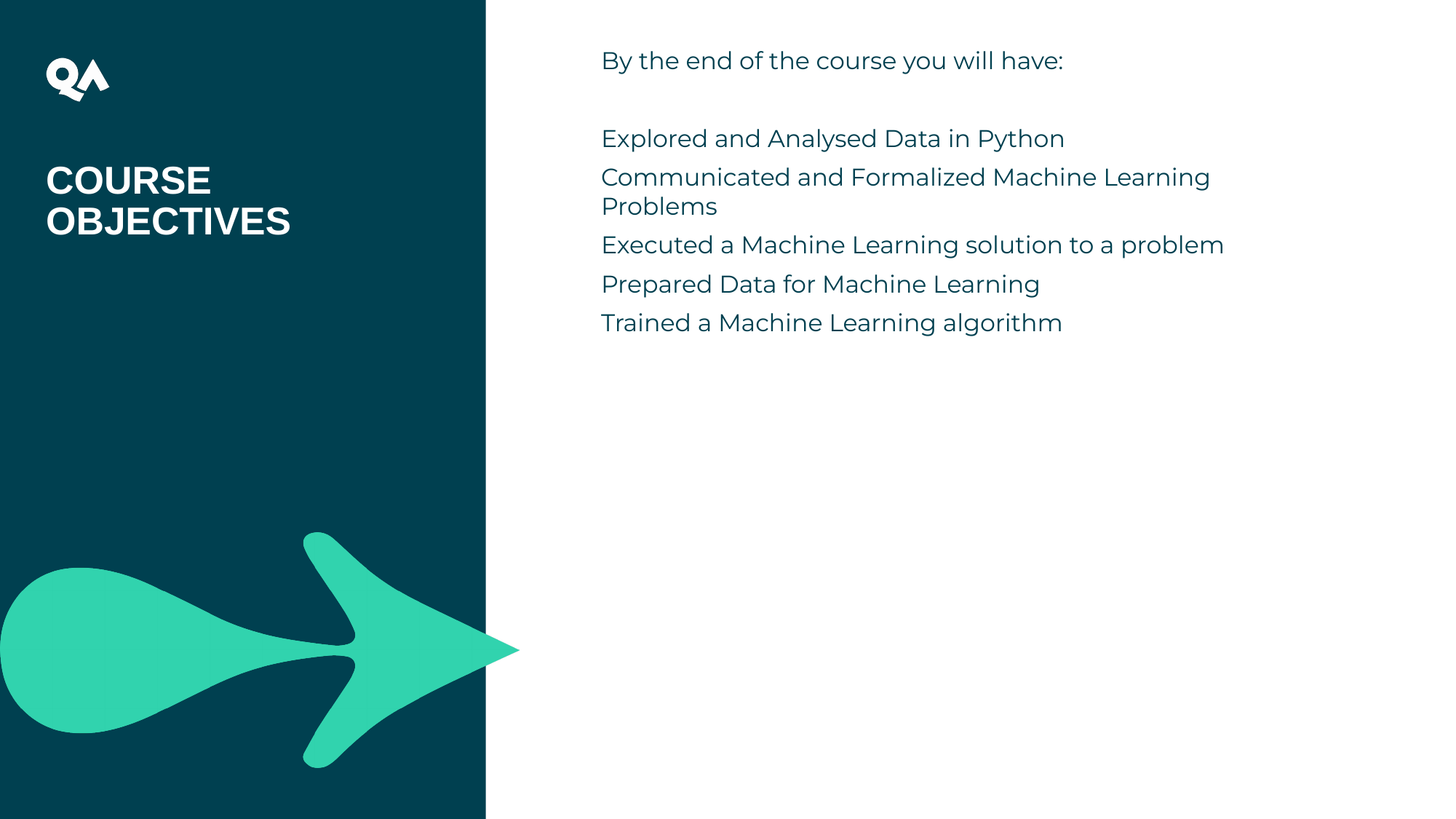

By the end of the course you will have:

Explored and Analysed Data in Python
Communicated and Formalized Machine Learning Problems
Executed a Machine Learning solution to a problem
Prepared Data for Machine Learning
Trained a Machine Learning algorithm
# Course Objectives